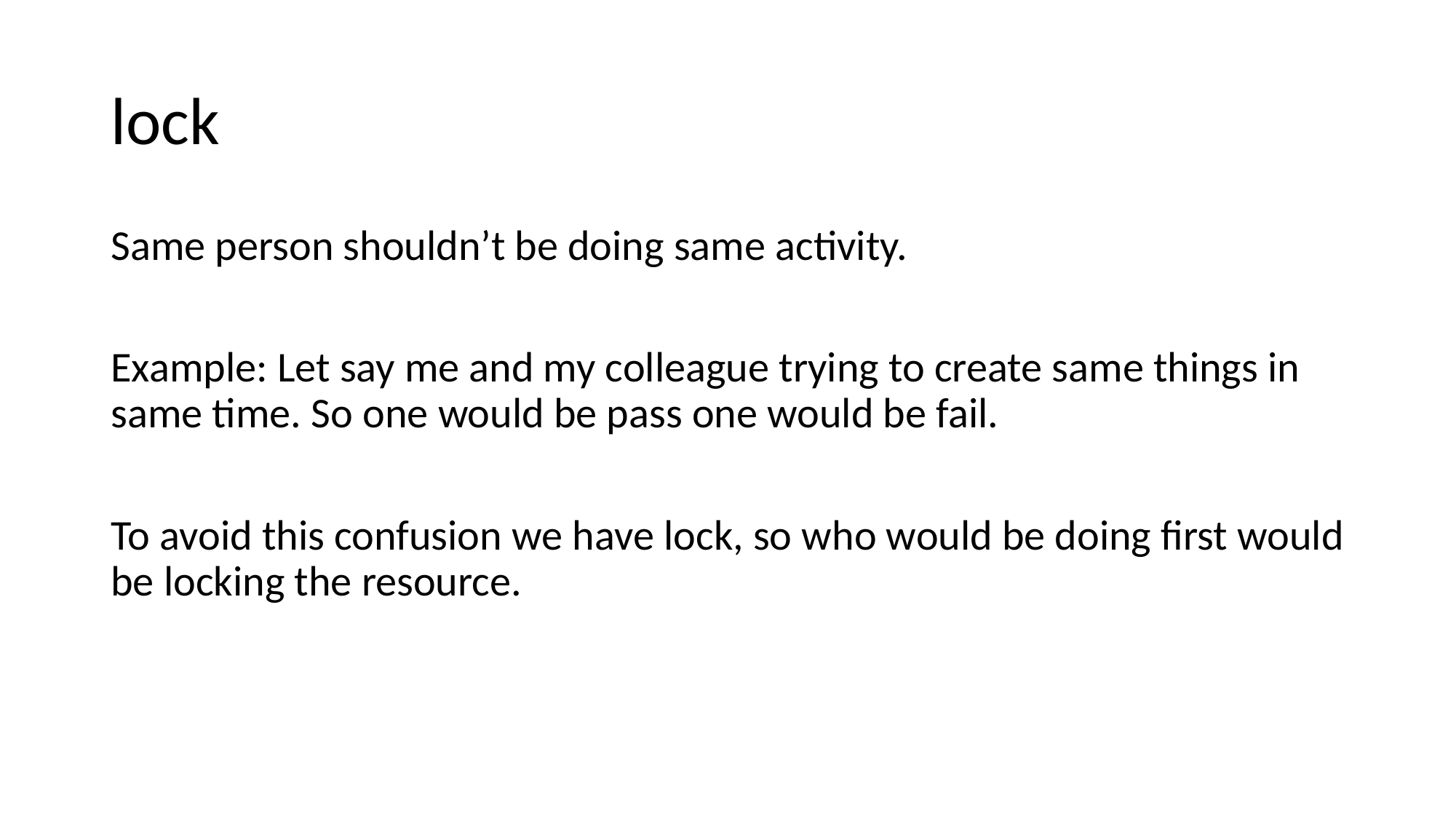

# lock
Same person shouldn’t be doing same activity.

Example: Let say me and my colleague trying to create same things in same time. So one would be pass one would be fail.

To avoid this confusion we have lock, so who would be doing first would be locking the resource.